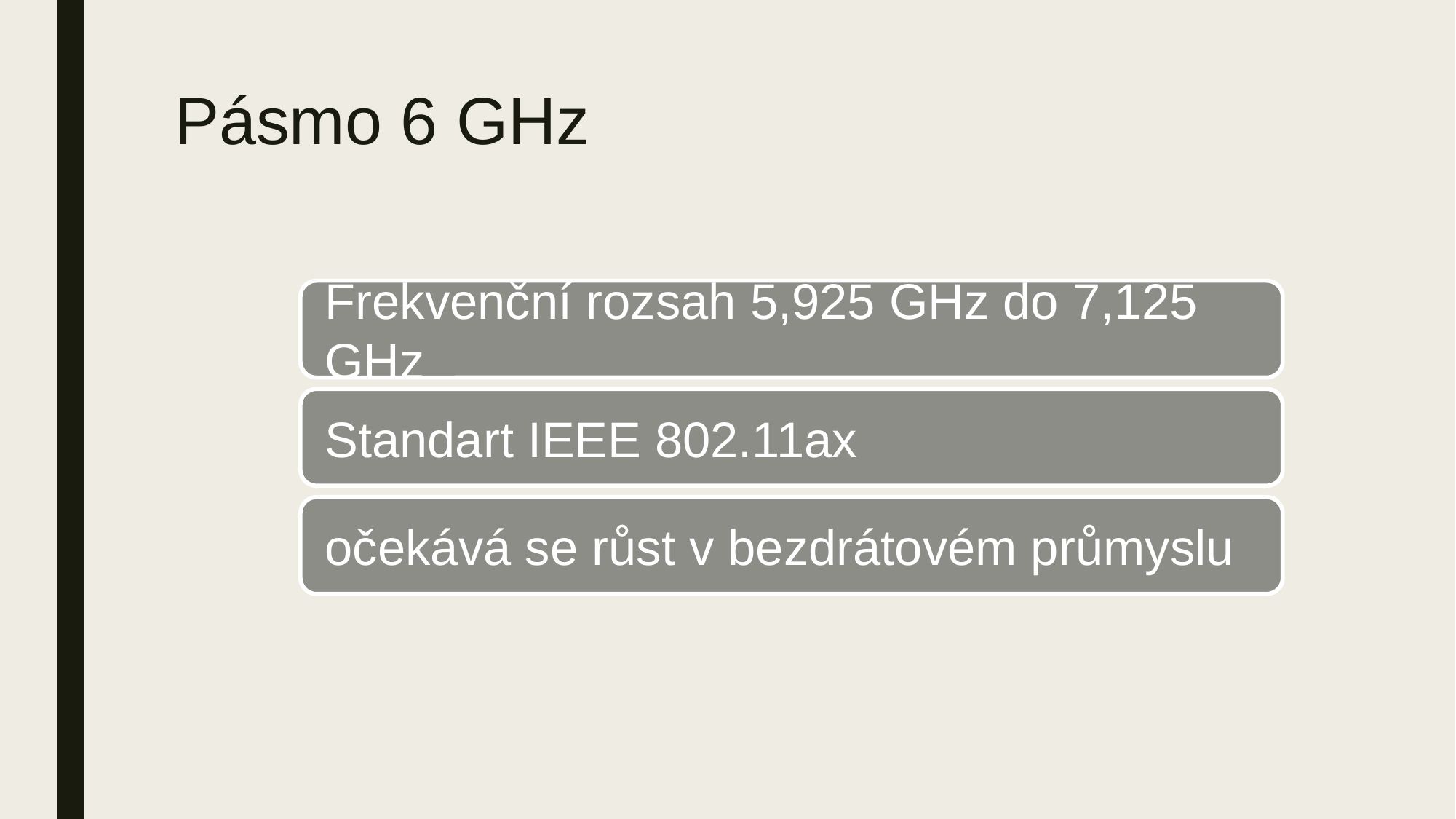

# Pásmo 6 GHz
Frekvenční rozsah 5,925 GHz do 7,125 GHz
Standart IEEE 802.11ax
očekává se růst v bezdrátovém průmyslu